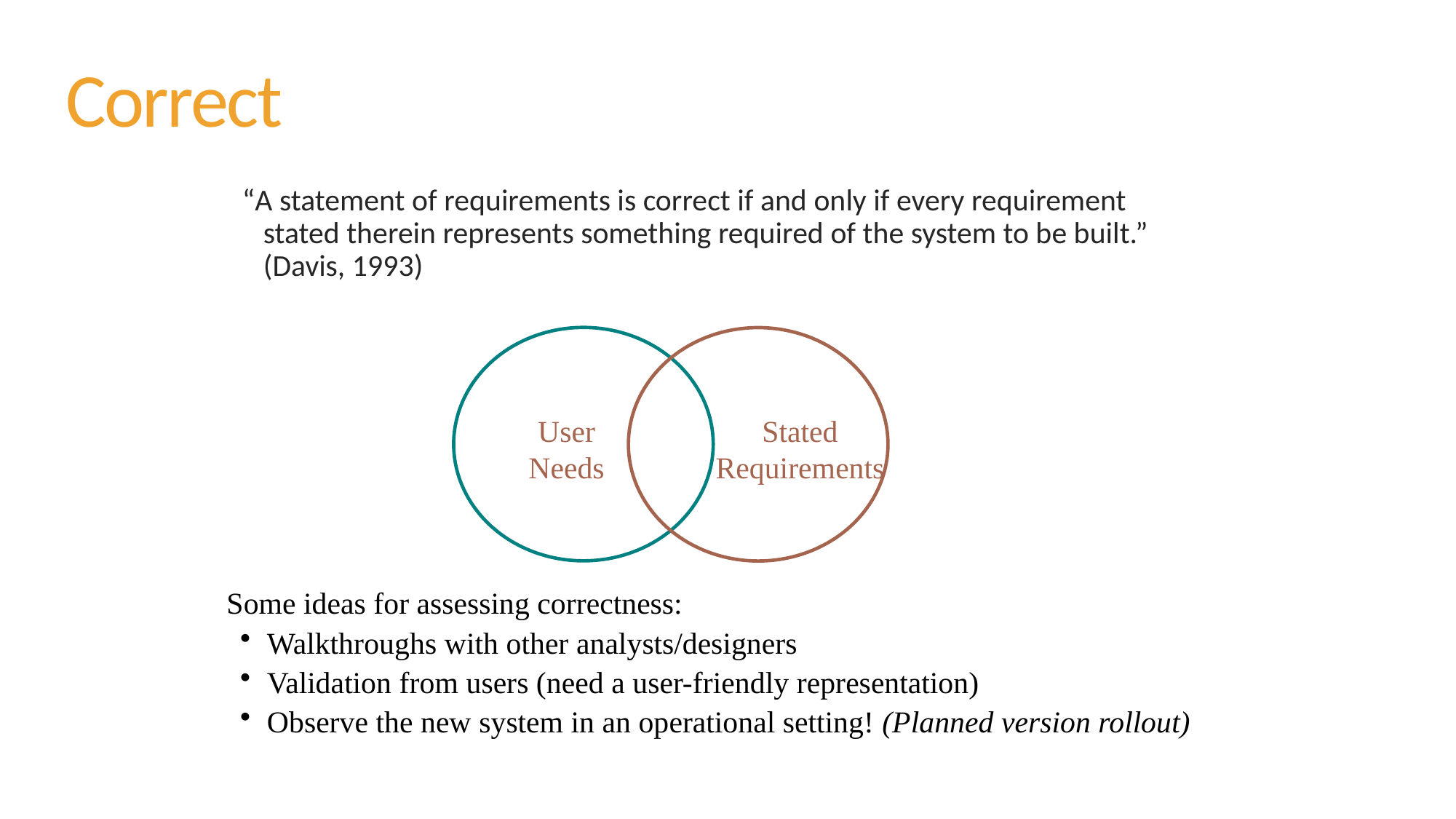

# Correct
“A statement of requirements is correct if and only if every requirement stated therein represents something required of the system to be built.” (Davis, 1993)

User Needs
Stated
Requirements
Some ideas for assessing correctness:
Walkthroughs with other analysts/designers
Validation from users (need a user-friendly representation)
Observe the new system in an operational setting! (Planned version rollout)